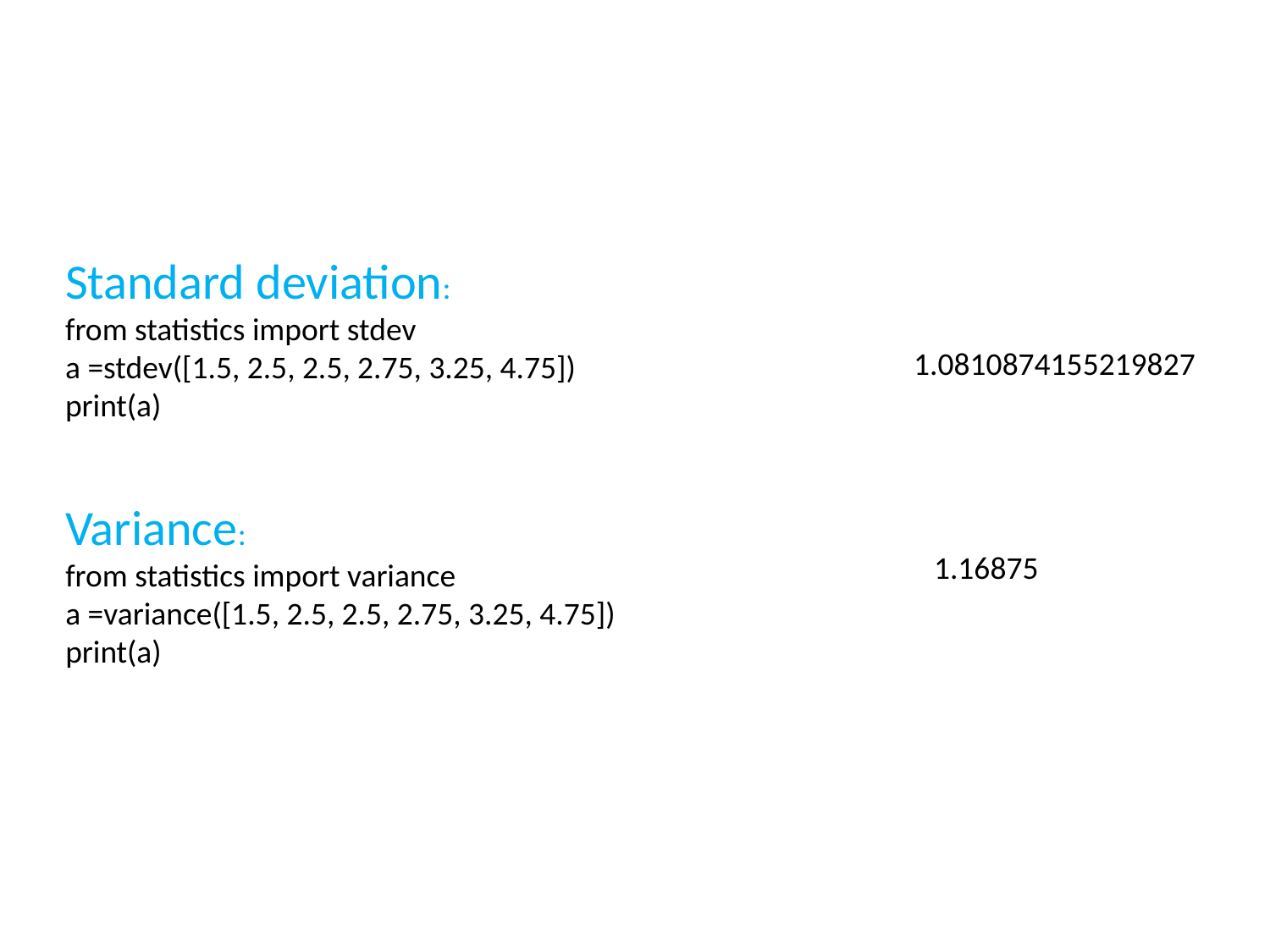

Standard deviation:
from statistics import stdev
a =stdev([1.5, 2.5, 2.5, 2.75, 3.25, 4.75])
print(a)
1.0810874155219827
Variance:
from statistics import variance
a =variance([1.5, 2.5, 2.5, 2.75, 3.25, 4.75])
print(a)
1.16875